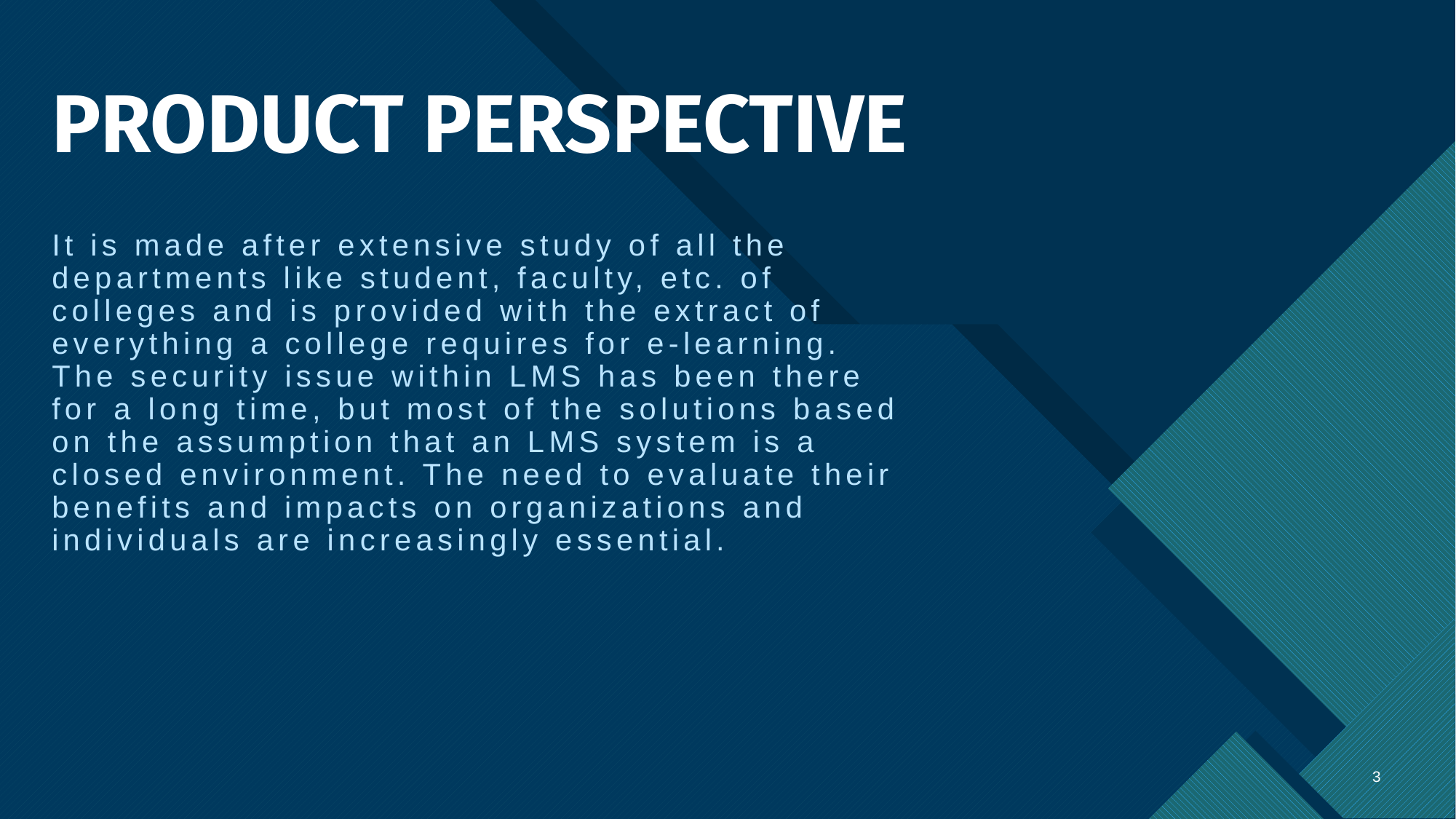

# PRODUCT PERSPECTIVE
It is made after extensive study of all the departments like student, faculty, etc. of colleges and is provided with the extract of everything a college requires for e-learning. The security issue within LMS has been there for a long time, but most of the solutions based on the assumption that an LMS system is a closed environment. The need to evaluate their benefits and impacts on organizations and individuals are increasingly essential.

3